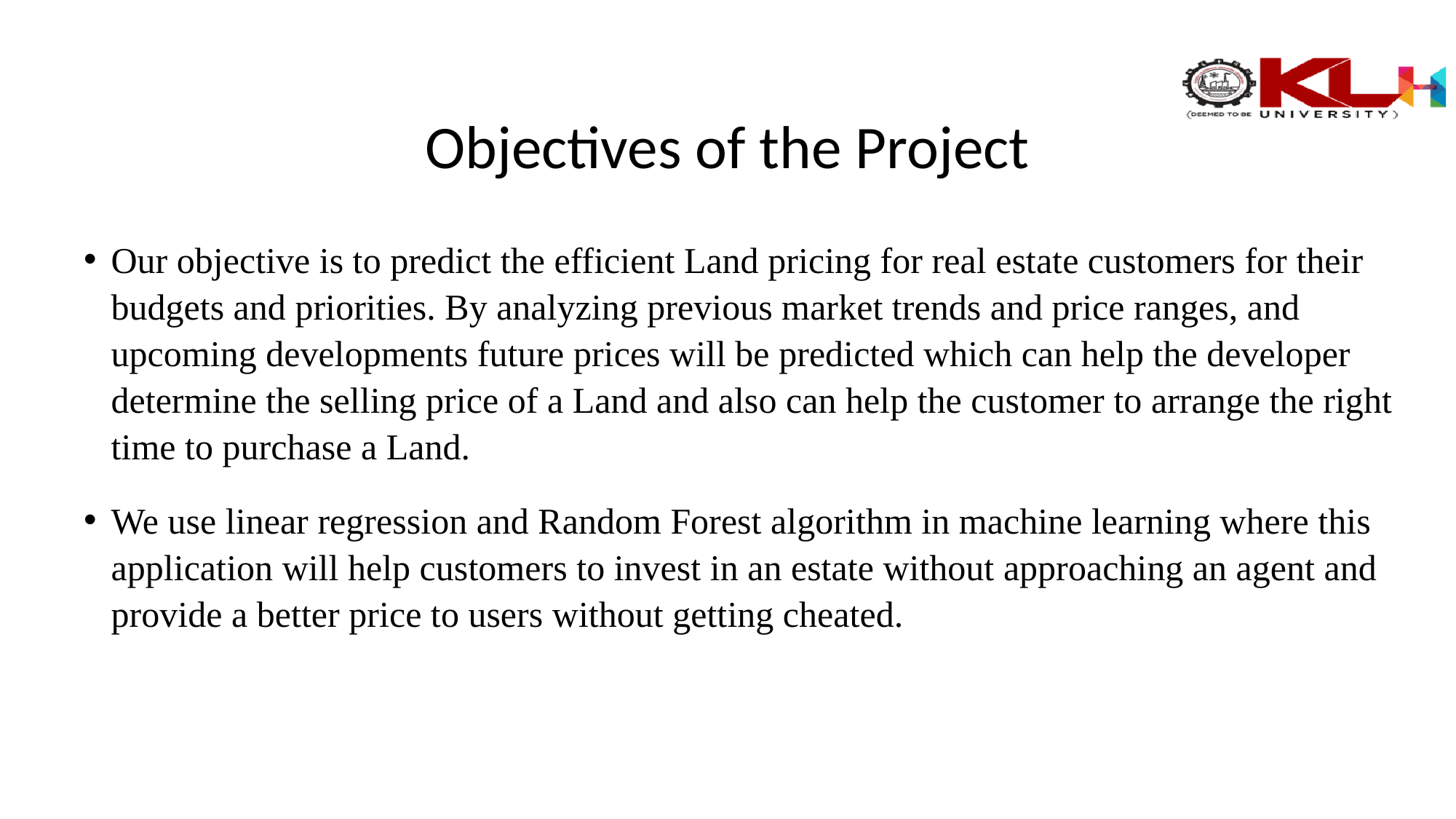

# Objectives of the Project
Our objective is to predict the efficient Land pricing for real estate customers for their budgets and priorities. By analyzing previous market trends and price ranges, and upcoming developments future prices will be predicted which can help the developer determine the selling price of a Land and also can help the customer to arrange the right time to purchase a Land.
We use linear regression and Random Forest algorithm in machine learning where this application will help customers to invest in an estate without approaching an agent and  provide a better price to users without getting cheated.